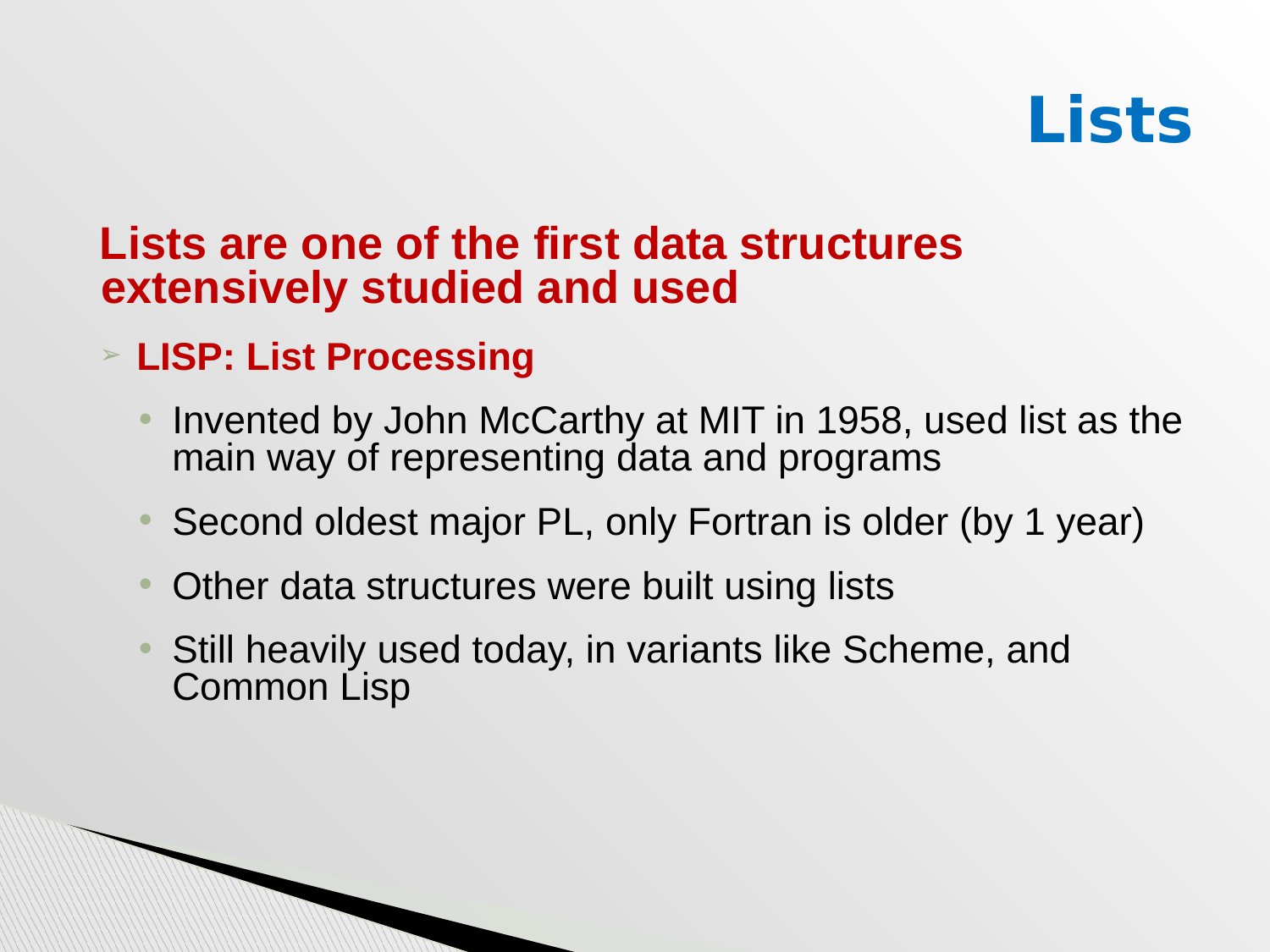

# Lists
Lists are one of the first data structures extensively studied and used
LISP: List Processing
Invented by John McCarthy at MIT in 1958, used list as the main way of representing data and programs
Second oldest major PL, only Fortran is older (by 1 year)
Other data structures were built using lists
Still heavily used today, in variants like Scheme, and Common Lisp